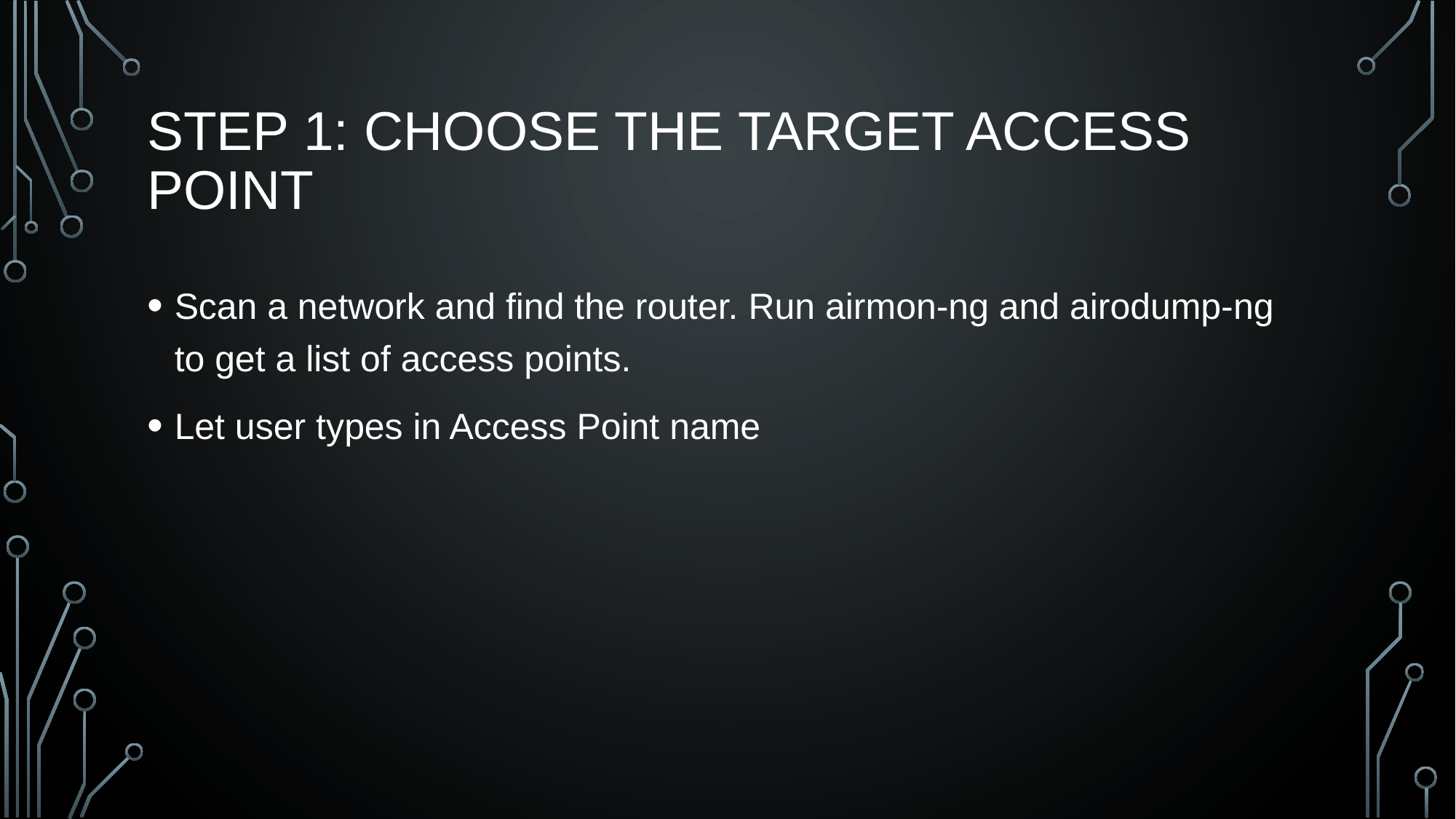

# Step 1: Choose the target access point
Scan a network and find the router. Run airmon-ng and airodump-ng to get a list of access points.
Let user types in Access Point name